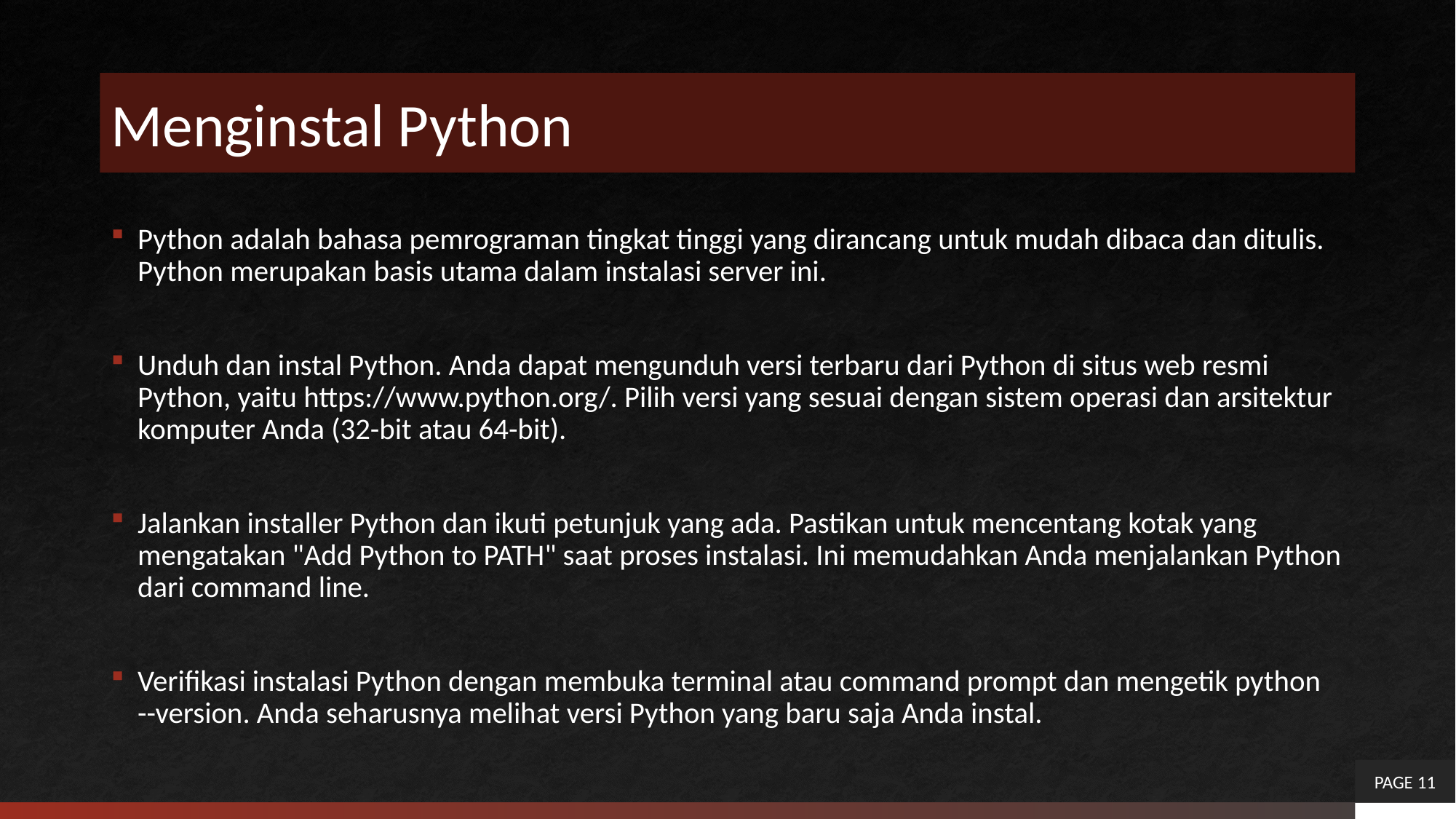

# Menginstal Python
Python adalah bahasa pemrograman tingkat tinggi yang dirancang untuk mudah dibaca dan ditulis. Python merupakan basis utama dalam instalasi server ini.

Unduh dan instal Python. Anda dapat mengunduh versi terbaru dari Python di situs web resmi Python, yaitu https://www.python.org/. Pilih versi yang sesuai dengan sistem operasi dan arsitektur komputer Anda (32-bit atau 64-bit).

Jalankan installer Python dan ikuti petunjuk yang ada. Pastikan untuk mencentang kotak yang mengatakan "Add Python to PATH" saat proses instalasi. Ini memudahkan Anda menjalankan Python dari command line.

Verifikasi instalasi Python dengan membuka terminal atau command prompt dan mengetik python --version. Anda seharusnya melihat versi Python yang baru saja Anda instal.

PAGE 11